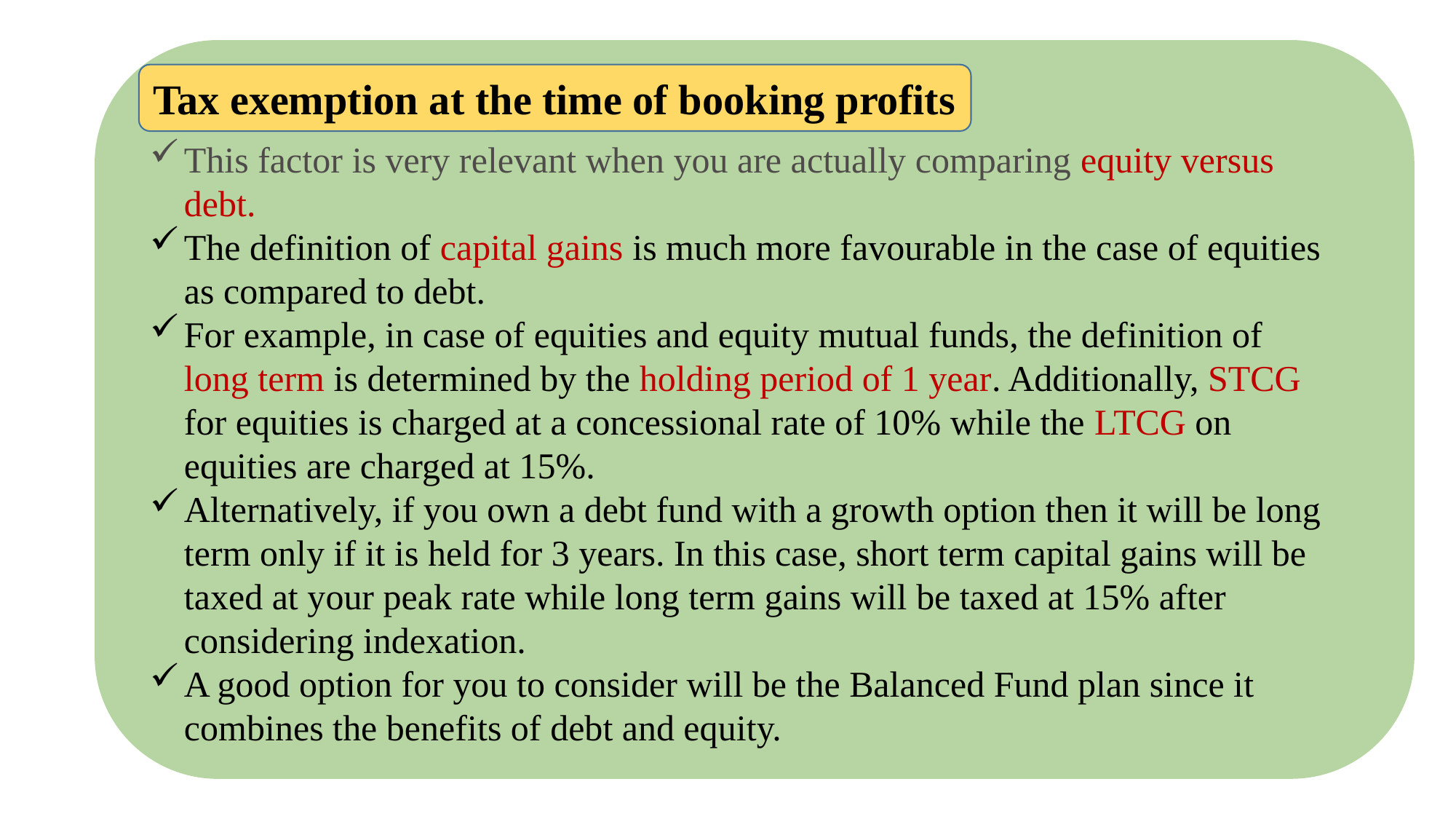

Tax exemption at the time of booking profits
This factor is very relevant when you are actually comparing equity versus debt.
The definition of capital gains is much more favourable in the case of equities as compared to debt.
For example, in case of equities and equity mutual funds, the definition of long term is determined by the holding period of 1 year. Additionally, STCG for equities is charged at a concessional rate of 10% while the LTCG on equities are charged at 15%.
Alternatively, if you own a debt fund with a growth option then it will be long term only if it is held for 3 years. In this case, short term capital gains will be taxed at your peak rate while long term gains will be taxed at 15% after considering indexation.
A good option for you to consider will be the Balanced Fund plan since it combines the benefits of debt and equity.